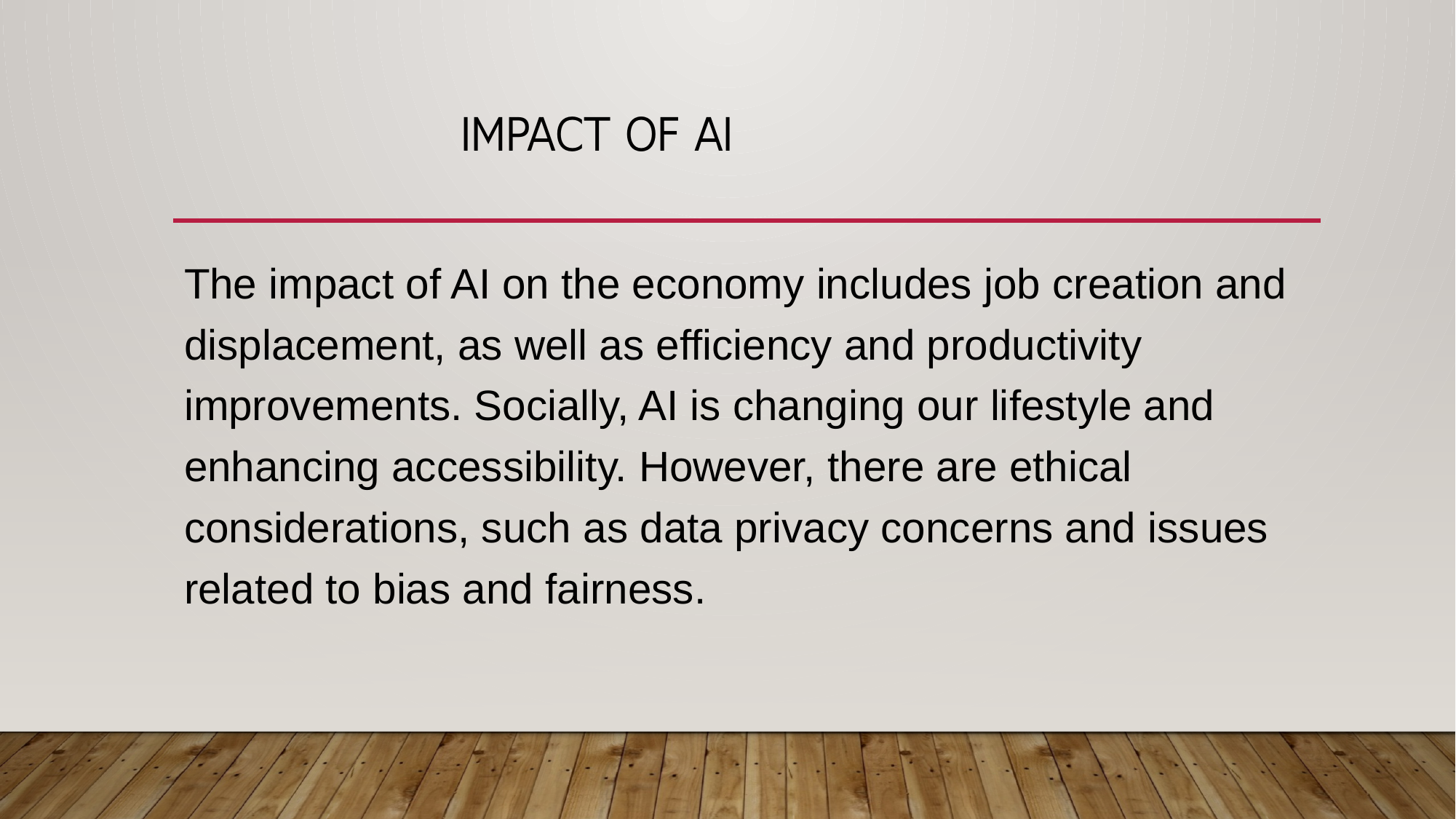

# Impact of AI
The impact of AI on the economy includes job creation and displacement, as well as efficiency and productivity improvements. Socially, AI is changing our lifestyle and enhancing accessibility. However, there are ethical considerations, such as data privacy concerns and issues related to bias and fairness.